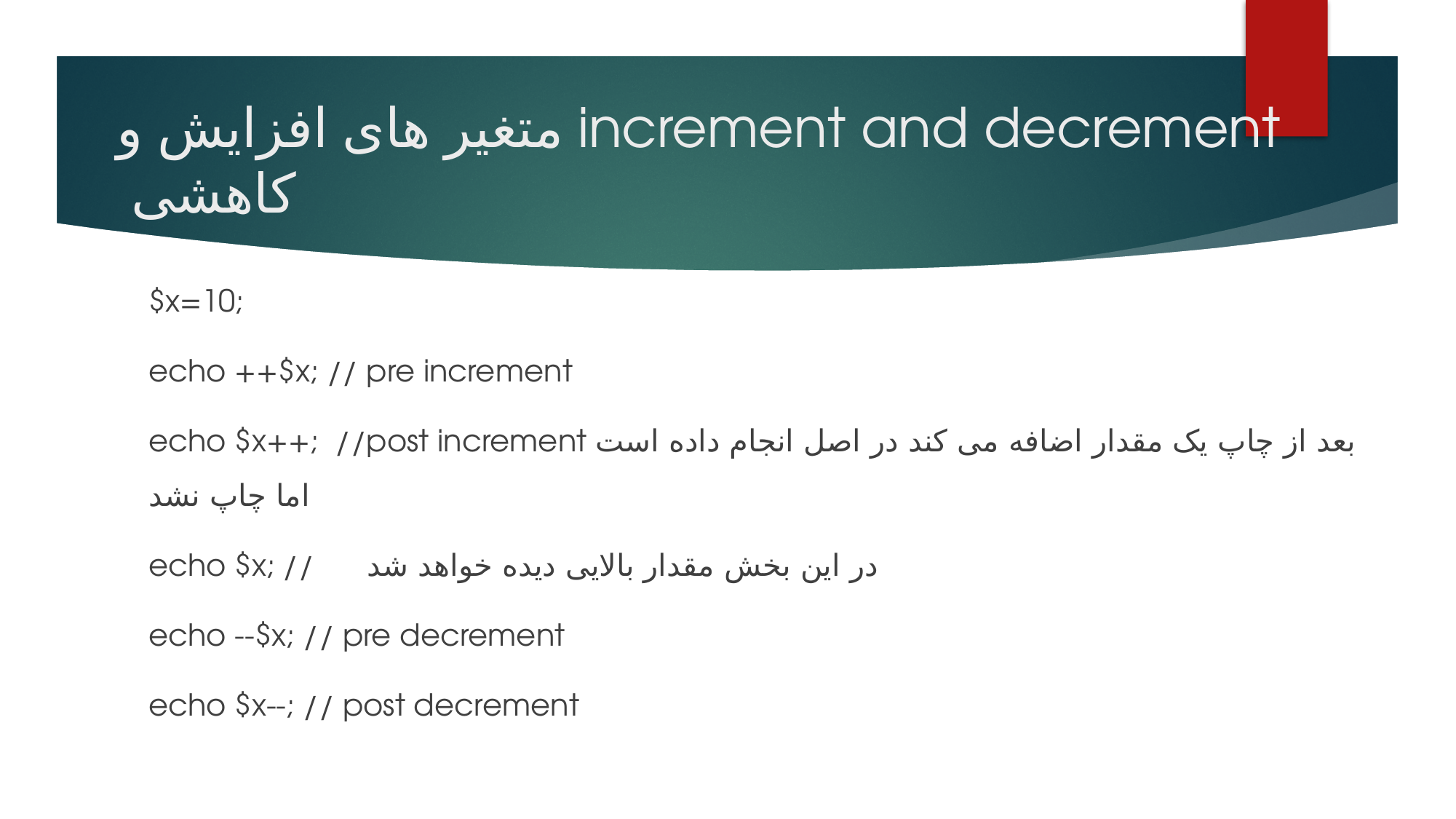

# increment and decrement متغیر های افزایش و کاهشی
$x=10;
echo ++$x; // pre increment
echo $x++;  //post increment بعد از چاپ یک مقدار اضافه می کند در اصل انجام داده است اما چاپ نشد
echo $x; // 	در این بخش مقدار بالایی دیده خواهد شد
echo --$x; // pre decrement
echo $x--; // post decrement